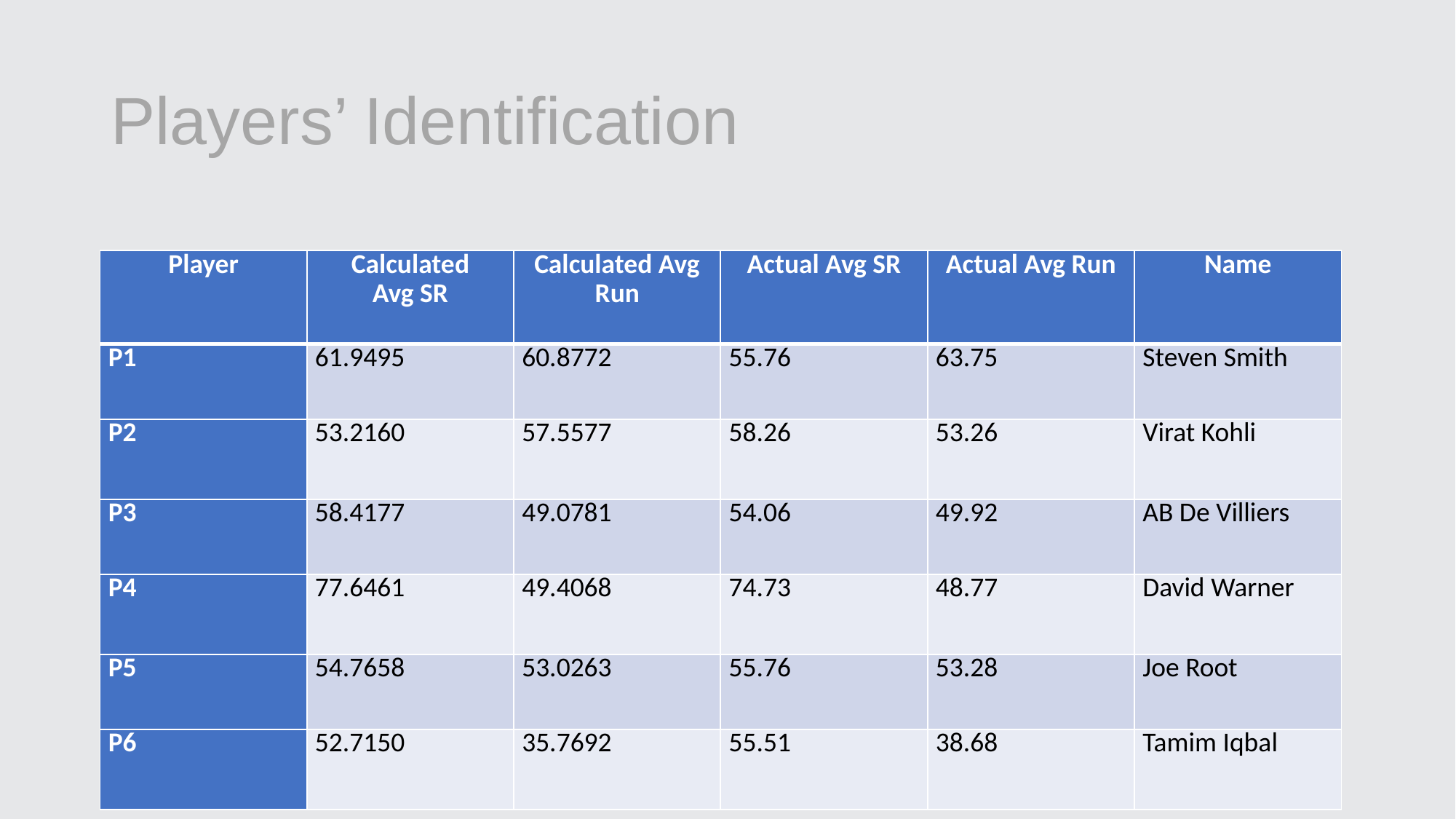

# Players’ Identification
| Player | Calculated Avg SR | Calculated Avg Run | Actual Avg SR | Actual Avg Run | Name |
| --- | --- | --- | --- | --- | --- |
| P1 | 61.9495 | 60.8772 | 55.76 | 63.75 | Steven Smith |
| P2 | 53.2160 | 57.5577 | 58.26 | 53.26 | Virat Kohli |
| P3 | 58.4177 | 49.0781 | 54.06 | 49.92 | AB De Villiers |
| P4 | 77.6461 | 49.4068 | 74.73 | 48.77 | David Warner |
| P5 | 54.7658 | 53.0263 | 55.76 | 53.28 | Joe Root |
| P6 | 52.7150 | 35.7692 | 55.51 | 38.68 | Tamim Iqbal |